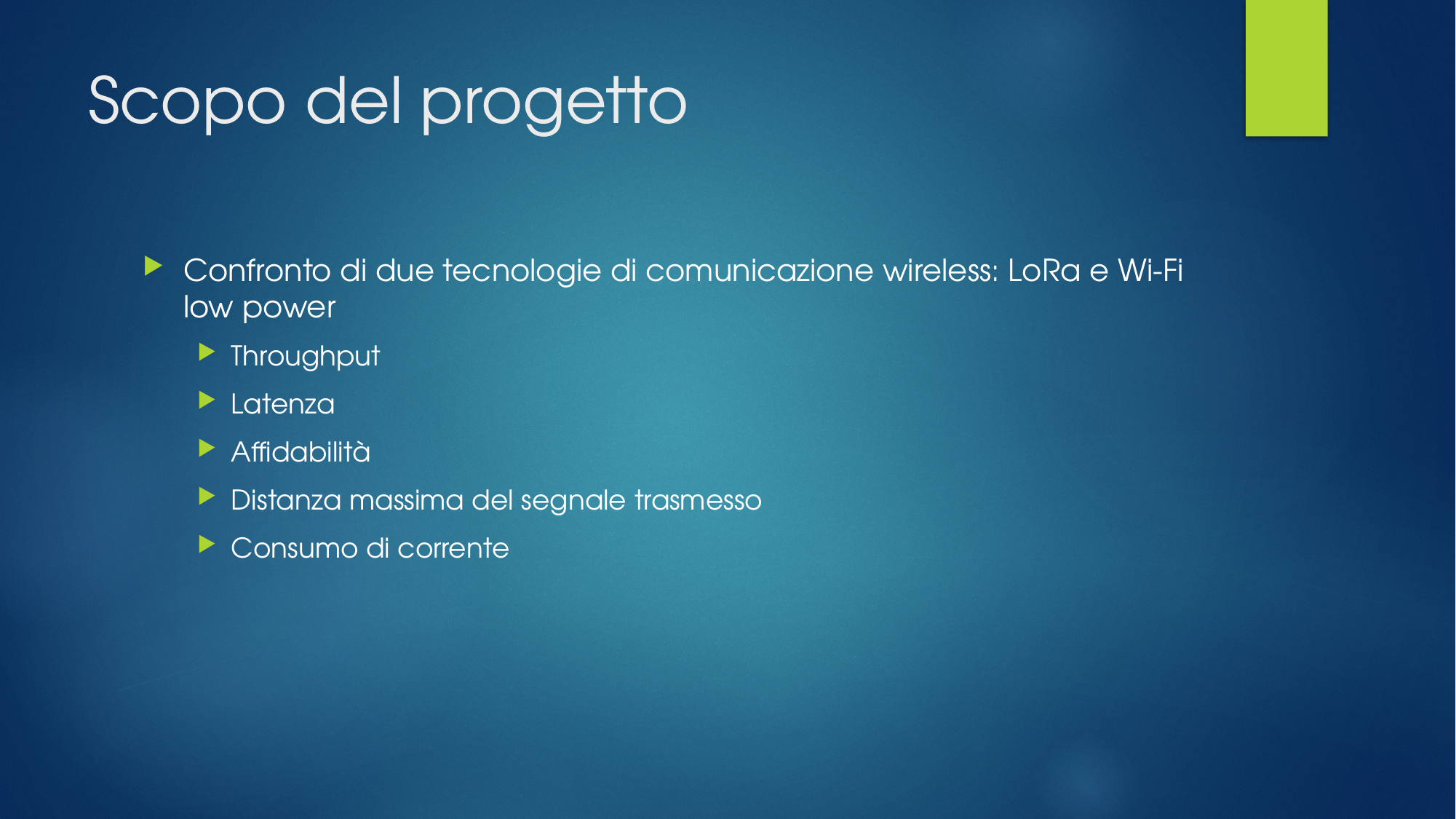

# Scopo del progetto
Confronto di due tecnologie di comunicazione wireless: LoRa e Wi-Fi low power
Throughput
Latenza
Affidabilità
Distanza massima del segnale trasmesso
Consumo di corrente